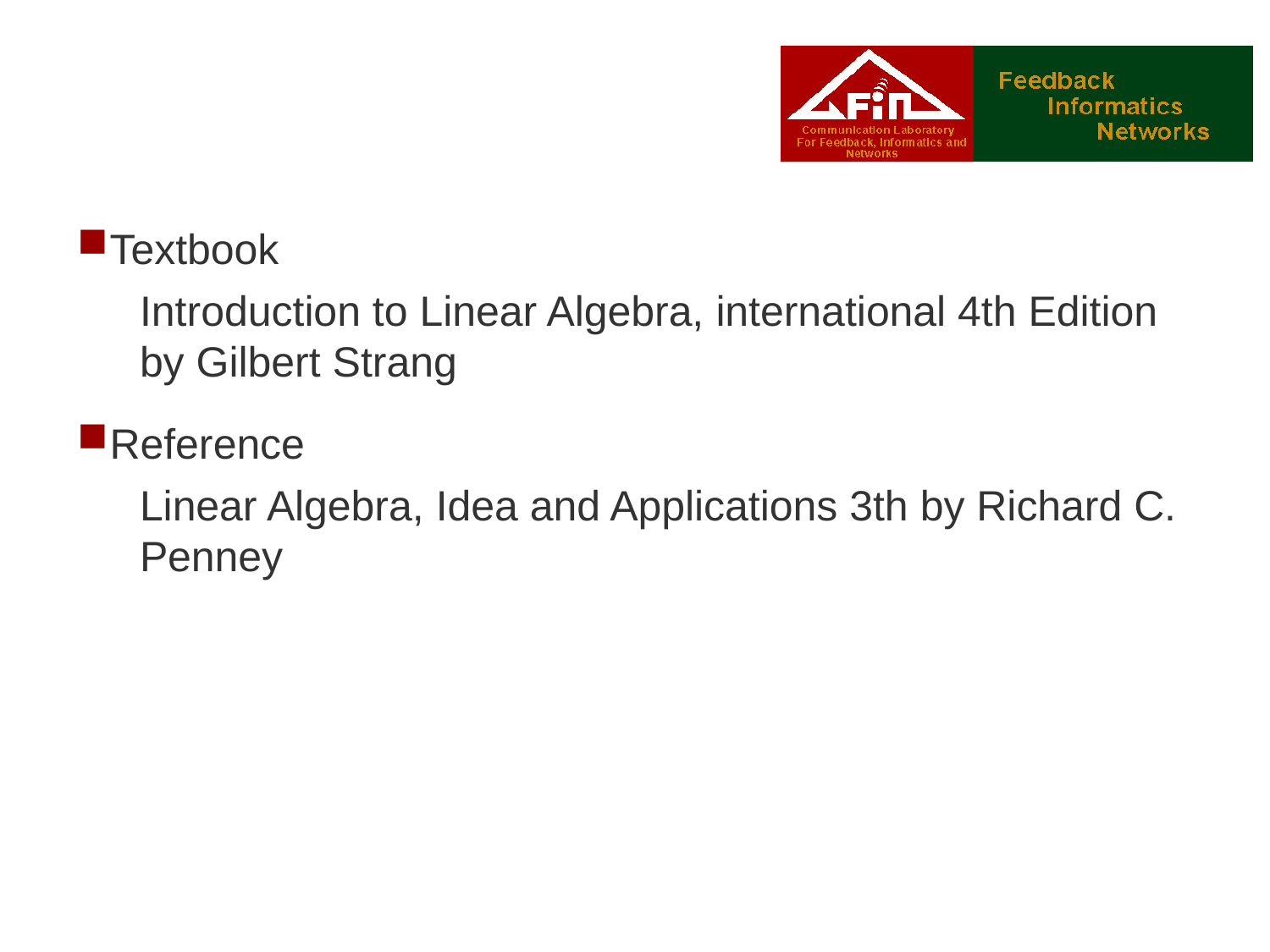

#
Textbook
Introduction to Linear Algebra, international 4th Edition by Gilbert Strang
Reference
Linear Algebra, Idea and Applications 3th by Richard C. Penney